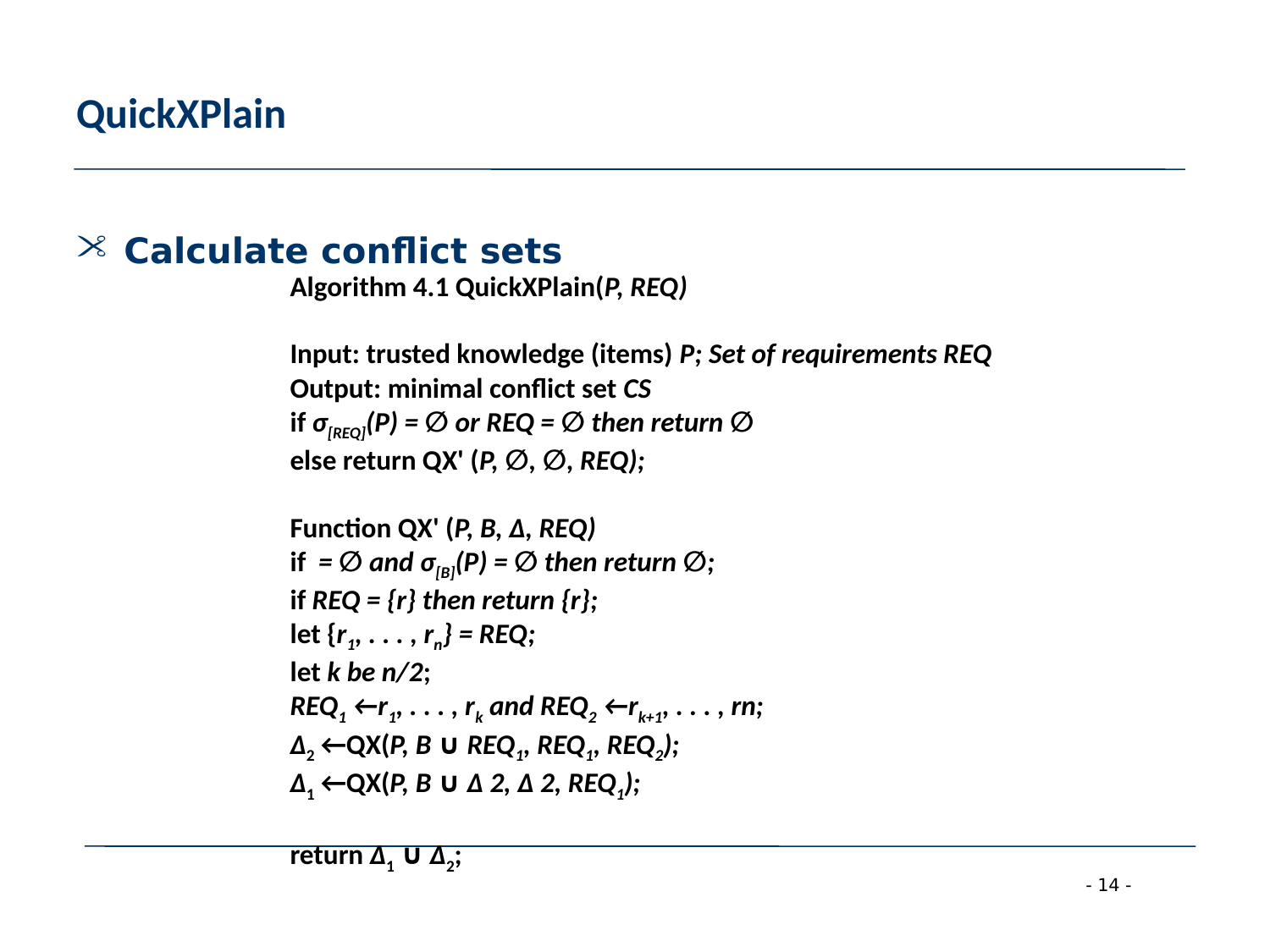

# QuickXPlain
Calculate conflict sets

Algorithm 4.1 QuickXPlain(P, REQ)

Input: trusted knowledge (items) P; Set of requirements REQ
Output: minimal conflict set CS
if σ[REQ](P) = ∅ or REQ = ∅ then return ∅
else return QX' (P, ∅, ∅, REQ);

Function QX' (P, B, Δ, REQ)
if  = ∅ and σ[B](P) = ∅ then return ∅;
if REQ = {r} then return {r};
let {r1, . . . , rn} = REQ;
let k be n/2;
REQ1 ←r1, . . . , rk and REQ2 ←rk+1, . . . , rn;
Δ2 ←QX(P, B ∪ REQ1, REQ1, REQ2);
Δ1 ←QX(P, B ∪ Δ 2, Δ 2, REQ1);

return Δ1 ∪ Δ2;